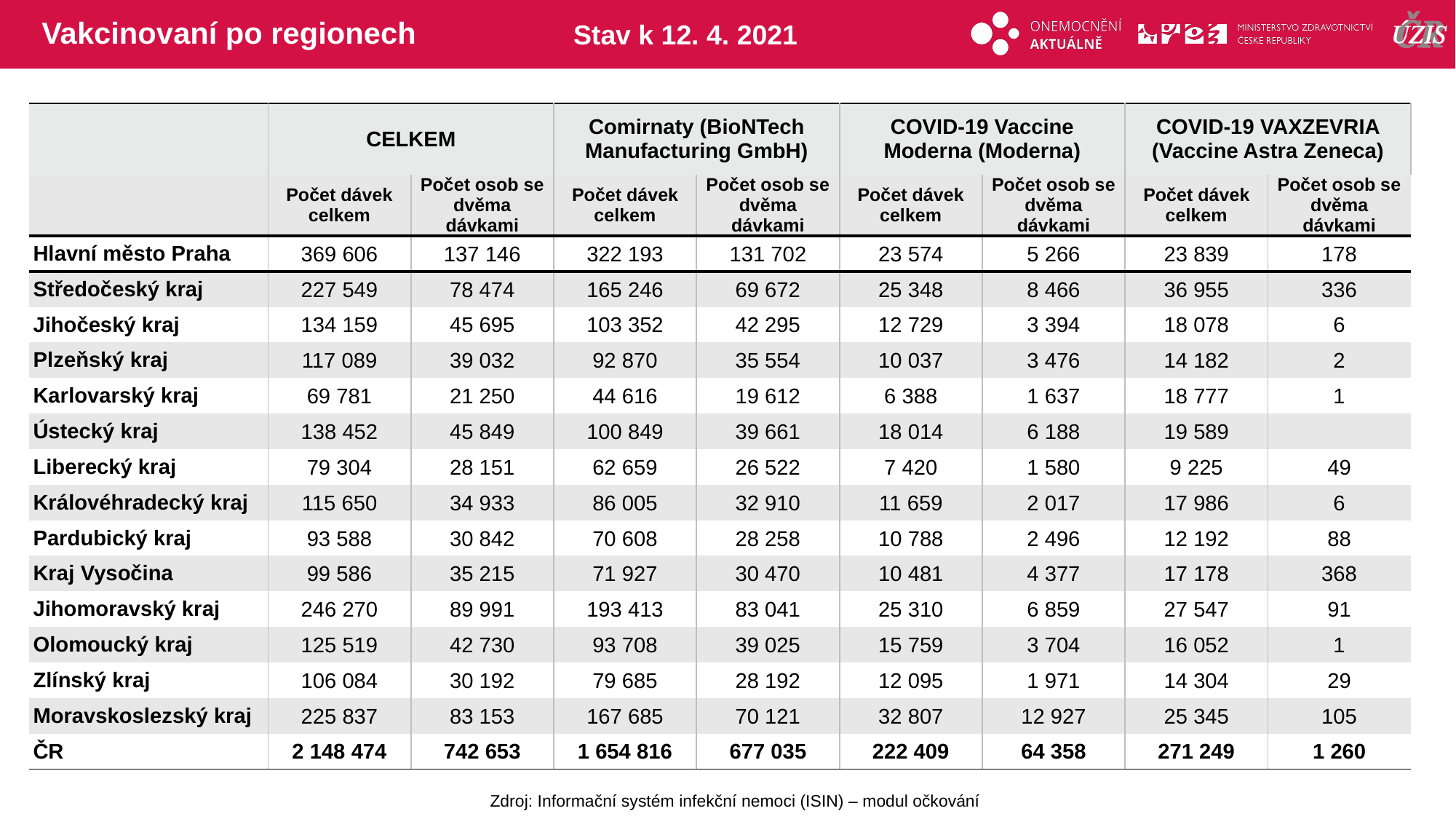

# Vakcinovaní po regionech
Stav k 12. 4. 2021
|  | CELKEM |  | Comirnaty (BioNTech Manufacturing GmbH) |  | COVID-19 Vaccine Moderna (Moderna) |  | COVID-19 VAXZEVRIA (Vaccine Astra Zeneca) |  |
| --- | --- | --- | --- | --- | --- | --- | --- | --- |
|  | Počet dávek celkem | Počet osob se dvěma dávkami | Počet dávek celkem | Počet osob se dvěma dávkami | Počet dávek celkem | Počet osob se dvěma dávkami | Počet dávek celkem | Počet osob se dvěma dávkami |
| Hlavní město Praha | 369 606 | 137 146 | 322 193 | 131 702 | 23 574 | 5 266 | 23 839 | 178 |
| Středočeský kraj | 227 549 | 78 474 | 165 246 | 69 672 | 25 348 | 8 466 | 36 955 | 336 |
| Jihočeský kraj | 134 159 | 45 695 | 103 352 | 42 295 | 12 729 | 3 394 | 18 078 | 6 |
| Plzeňský kraj | 117 089 | 39 032 | 92 870 | 35 554 | 10 037 | 3 476 | 14 182 | 2 |
| Karlovarský kraj | 69 781 | 21 250 | 44 616 | 19 612 | 6 388 | 1 637 | 18 777 | 1 |
| Ústecký kraj | 138 452 | 45 849 | 100 849 | 39 661 | 18 014 | 6 188 | 19 589 |  |
| Liberecký kraj | 79 304 | 28 151 | 62 659 | 26 522 | 7 420 | 1 580 | 9 225 | 49 |
| Královéhradecký kraj | 115 650 | 34 933 | 86 005 | 32 910 | 11 659 | 2 017 | 17 986 | 6 |
| Pardubický kraj | 93 588 | 30 842 | 70 608 | 28 258 | 10 788 | 2 496 | 12 192 | 88 |
| Kraj Vysočina | 99 586 | 35 215 | 71 927 | 30 470 | 10 481 | 4 377 | 17 178 | 368 |
| Jihomoravský kraj | 246 270 | 89 991 | 193 413 | 83 041 | 25 310 | 6 859 | 27 547 | 91 |
| Olomoucký kraj | 125 519 | 42 730 | 93 708 | 39 025 | 15 759 | 3 704 | 16 052 | 1 |
| Zlínský kraj | 106 084 | 30 192 | 79 685 | 28 192 | 12 095 | 1 971 | 14 304 | 29 |
| Moravskoslezský kraj | 225 837 | 83 153 | 167 685 | 70 121 | 32 807 | 12 927 | 25 345 | 105 |
| ČR | 2 148 474 | 742 653 | 1 654 816 | 677 035 | 222 409 | 64 358 | 271 249 | 1 260 |
Zdroj: Informační systém infekční nemoci (ISIN) – modul očkování